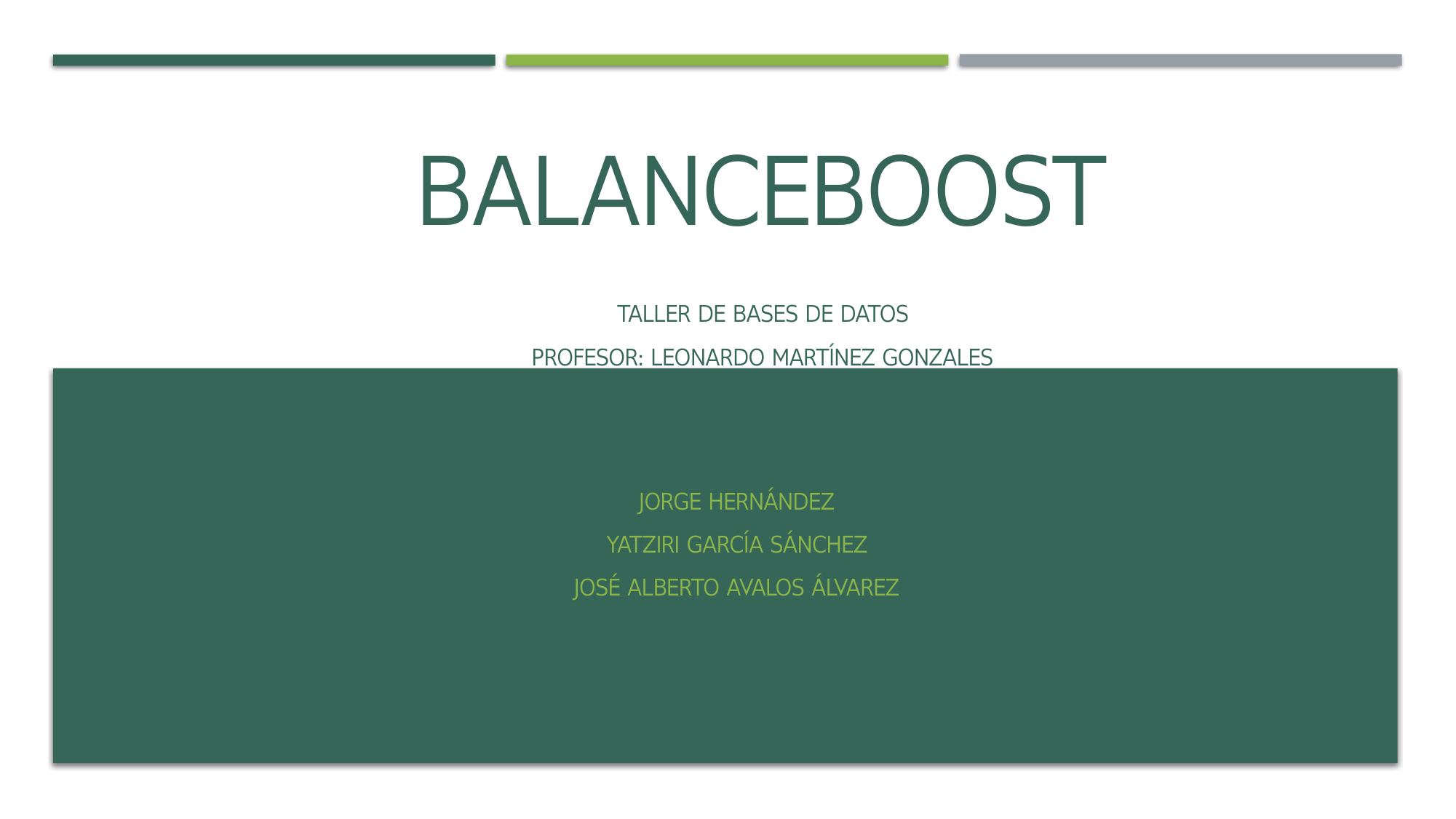

# BALANCEBOOST
TALLER DE Bases de datos
PROFESOR: LEONARDO Martínez GONZALES
Jorge Hernández
Yatziri García Sánchez
José Alberto avalos Álvarez